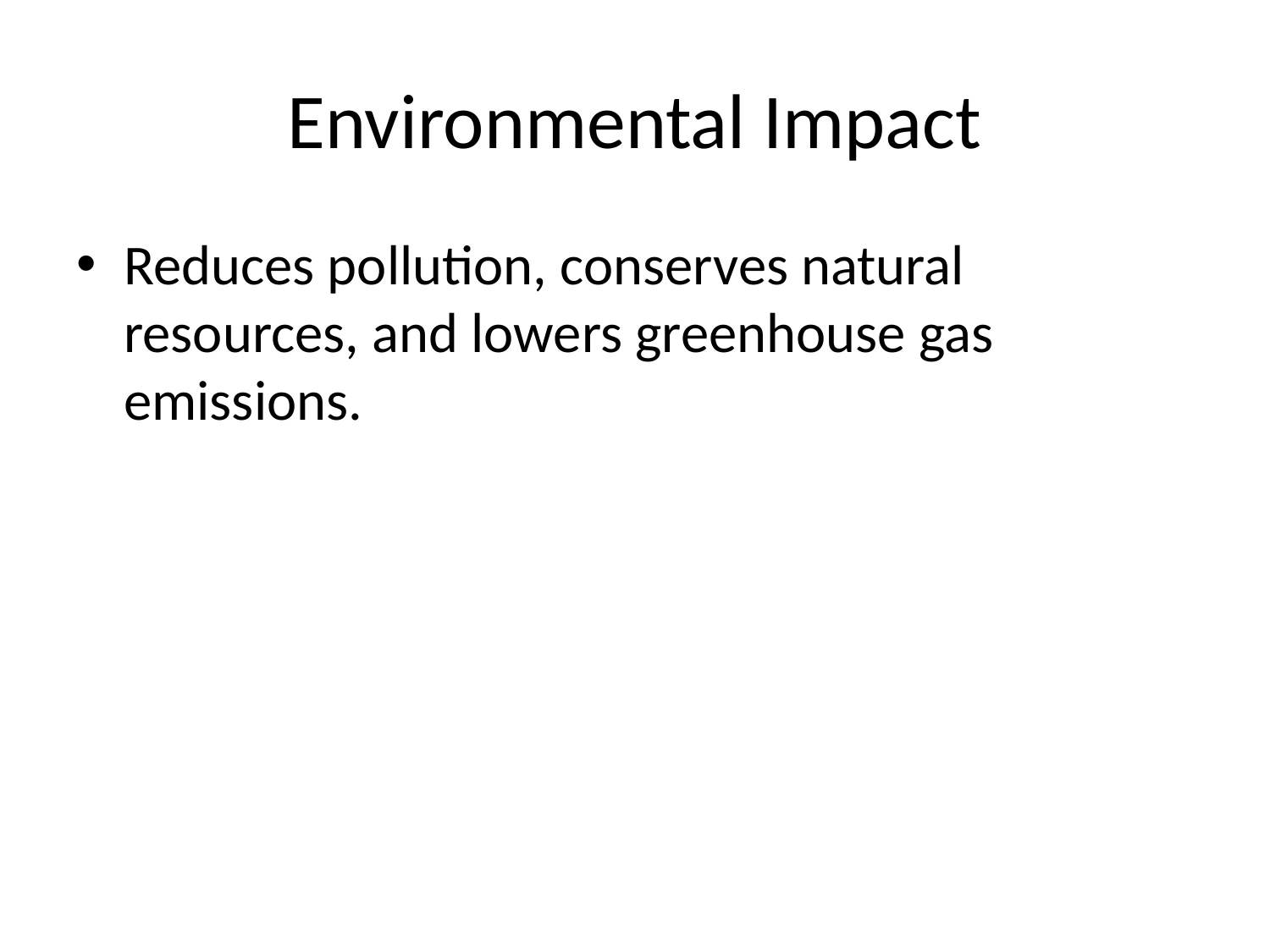

# Environmental Impact
Reduces pollution, conserves natural resources, and lowers greenhouse gas emissions.